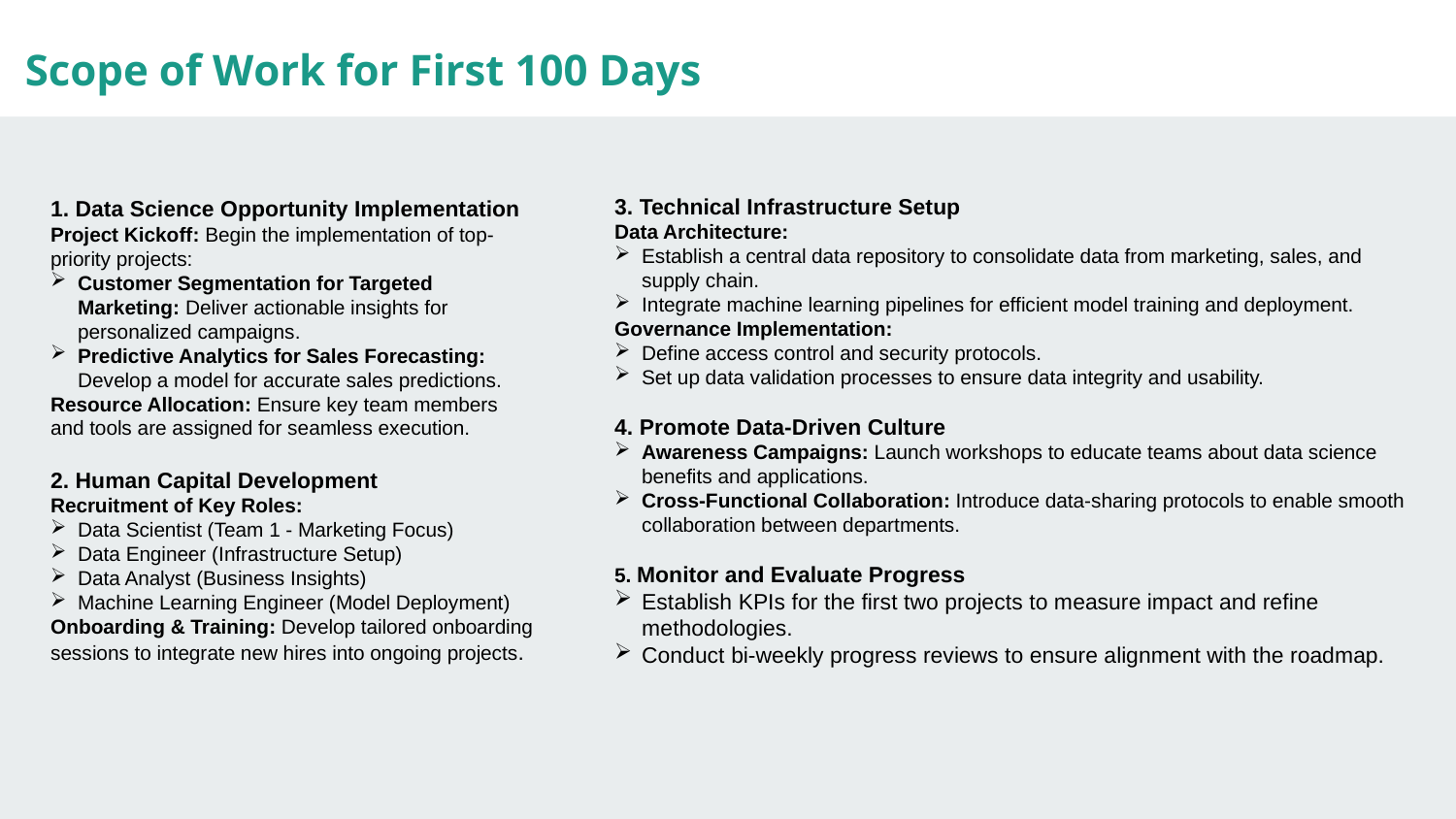

Scope of Work for First 100 Days

3. Technical Infrastructure Setup
Data Architecture:
Establish a central data repository to consolidate data from marketing, sales, and supply chain.
Integrate machine learning pipelines for efficient model training and deployment.
Governance Implementation:
Define access control and security protocols.
Set up data validation processes to ensure data integrity and usability.
4. Promote Data-Driven Culture
Awareness Campaigns: Launch workshops to educate teams about data science benefits and applications.
Cross-Functional Collaboration: Introduce data-sharing protocols to enable smooth collaboration between departments.
5. Monitor and Evaluate Progress
Establish KPIs for the first two projects to measure impact and refine methodologies.
Conduct bi-weekly progress reviews to ensure alignment with the roadmap.

1. Data Science Opportunity Implementation
Project Kickoff: Begin the implementation of top-priority projects:
Customer Segmentation for Targeted Marketing: Deliver actionable insights for personalized campaigns.
Predictive Analytics for Sales Forecasting: Develop a model for accurate sales predictions.
Resource Allocation: Ensure key team members and tools are assigned for seamless execution.
2. Human Capital Development
Recruitment of Key Roles:
Data Scientist (Team 1 - Marketing Focus)
Data Engineer (Infrastructure Setup)
Data Analyst (Business Insights)
Machine Learning Engineer (Model Deployment)
Onboarding & Training: Develop tailored onboarding sessions to integrate new hires into ongoing projects.